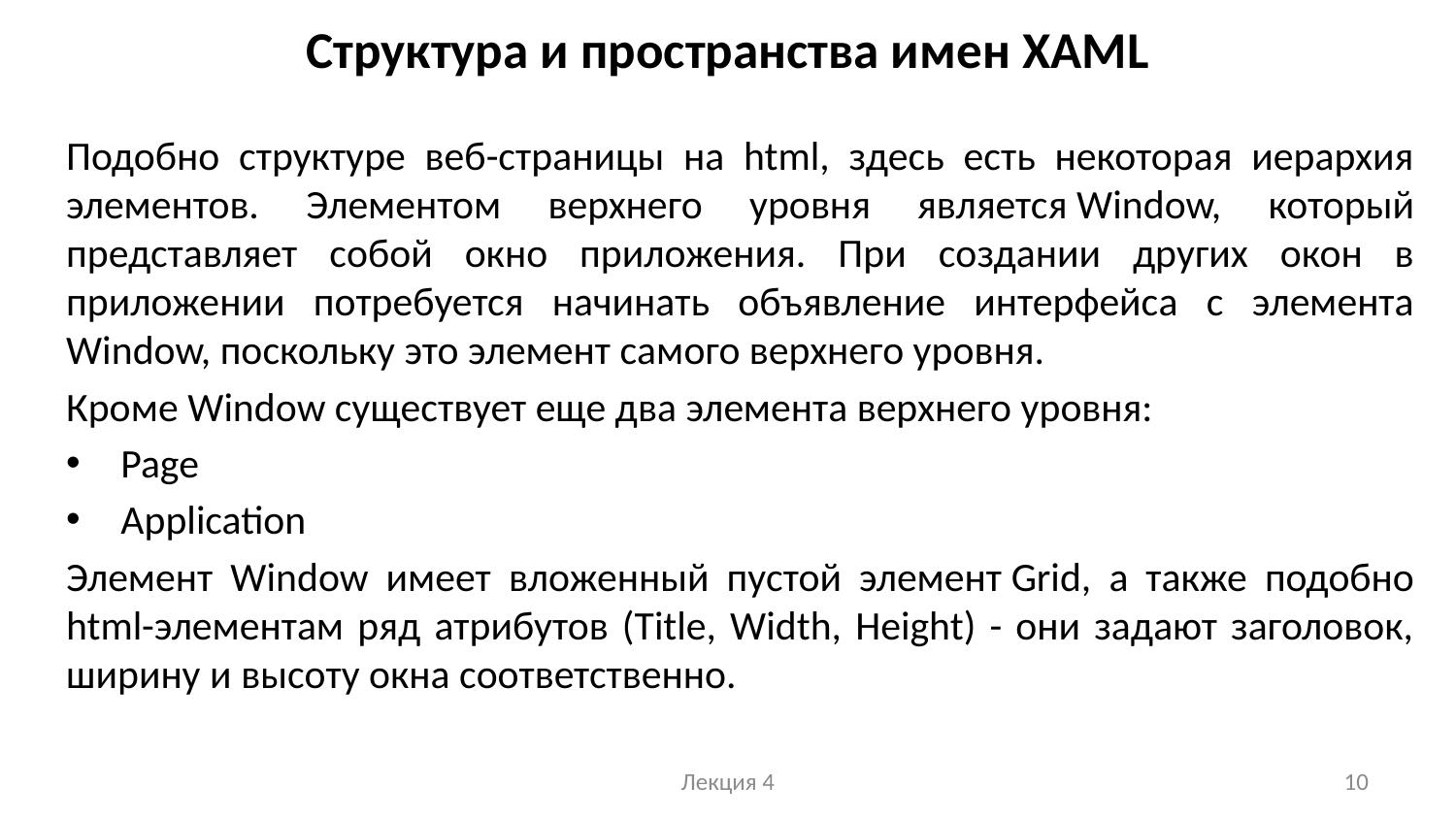

# Структура и пространства имен XAML
Подобно структуре веб-страницы на html, здесь есть некоторая иерархия элементов. Элементом верхнего уровня является Window, который представляет собой окно приложения. При создании других окон в приложении потребуется начинать объявление интерфейса с элемента Window, поскольку это элемент самого верхнего уровня.
Кроме Window существует еще два элемента верхнего уровня:
Page
Application
Элемент Window имеет вложенный пустой элемент Grid, а также подобно html-элементам ряд атрибутов (Title, Width, Height) - они задают заголовок, ширину и высоту окна соответственно.

Лекция 4
10